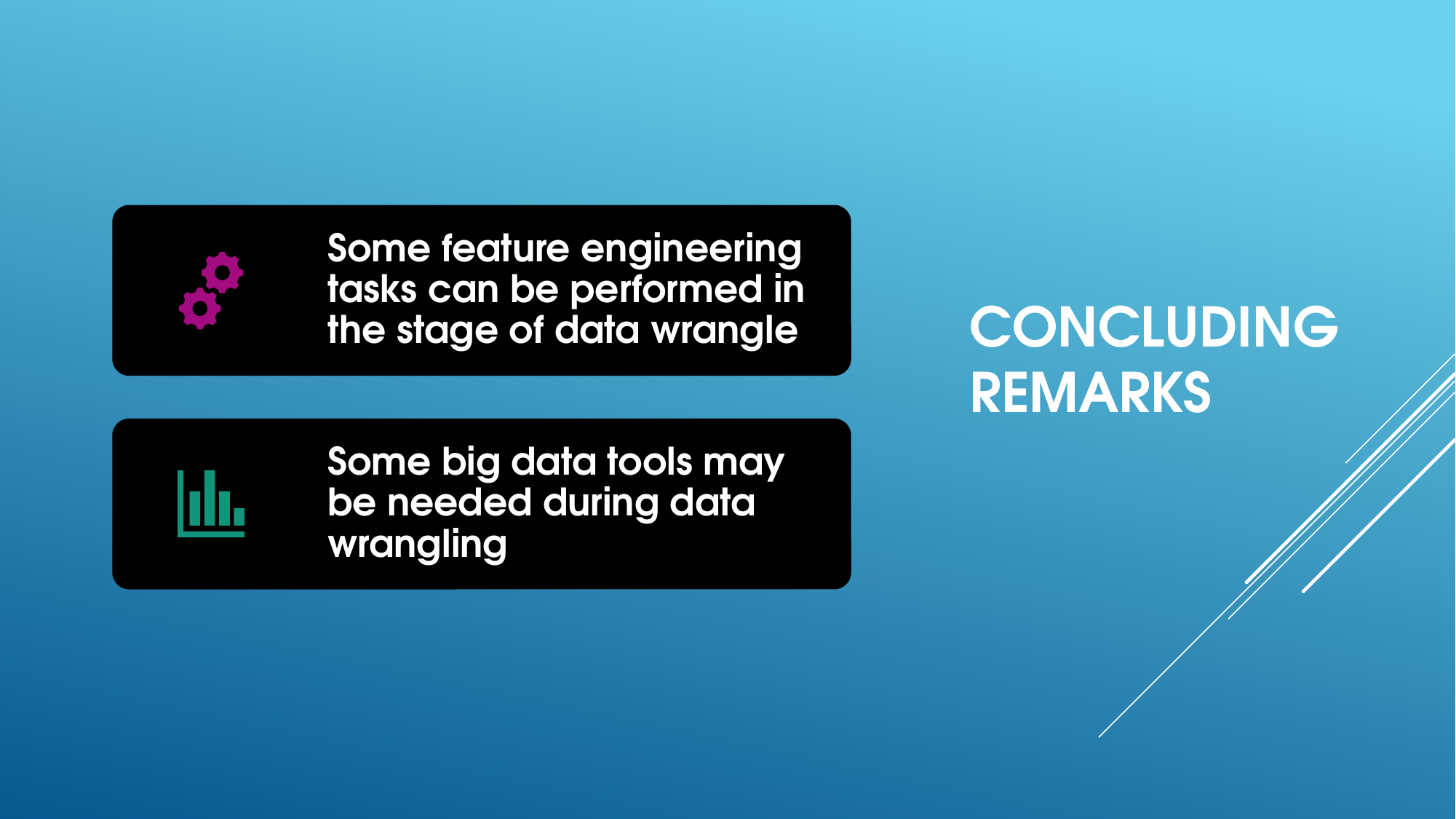

Some feature engineering tasks can be performed in the stage of data wrangle
Some big data tools may be needed during data wrangling
Concluding Remarks